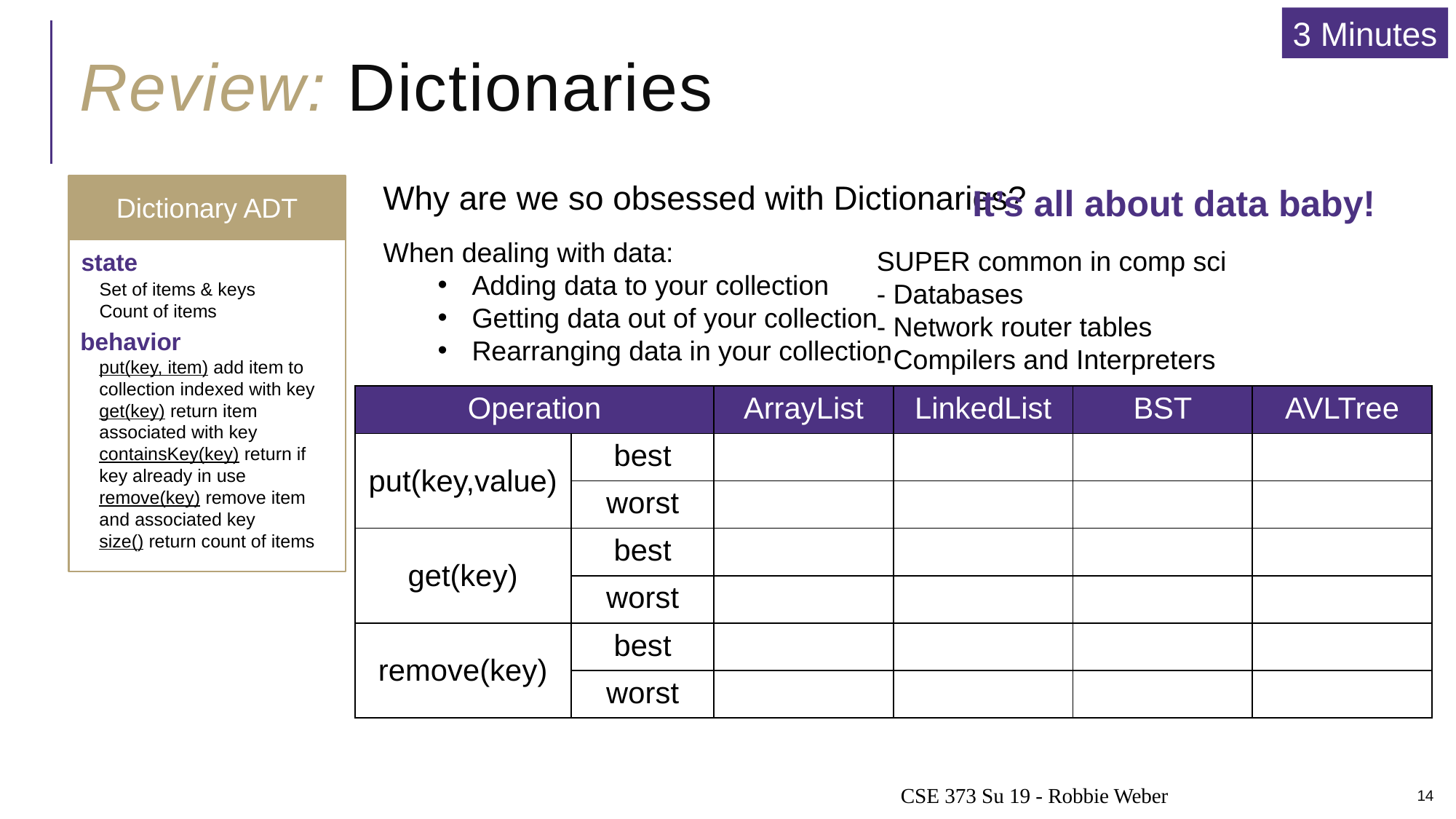

3 Minutes
# Review: Dictionaries
It’s all about data baby!
Dictionary ADT

state
Set of items & keys
Count of items
behavior
put(key, item) add item to collection indexed with key
get(key) return item associated with key
containsKey(key) return if key already in use
remove(key) remove item and associated key
size() return count of items
Why are we so obsessed with Dictionaries?

When dealing with data:
Adding data to your collection
Getting data out of your collection
Rearranging data in your collection
SUPER common in comp sci
- Databases
- Network router tables
- Compilers and Interpreters
| Operation |  | ArrayList | LinkedList | BST | AVLTree |
| --- | --- | --- | --- | --- | --- |
| put(key,value) | best |  |  |  |  |
|  | worst |  |  |  |  |
| get(key) | best |  |  |  |  |
|  | worst |  |  |  |  |
| remove(key) | best |  |  |  |  |
|  | worst |  |  |  |  |
CSE 373 Su 19 - Robbie Weber
14